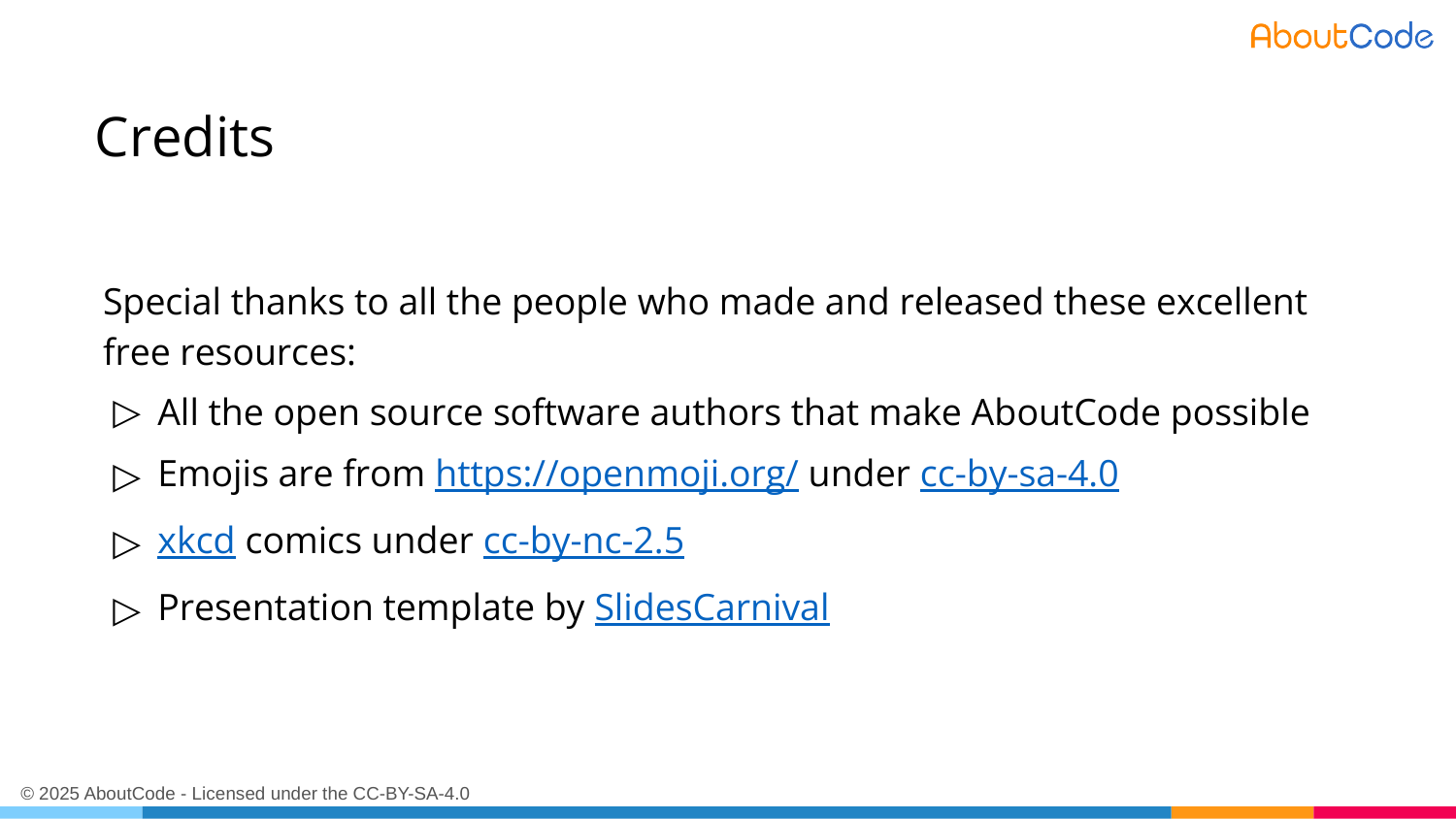

# Credits
Special thanks to all the people who made and released these excellent free resources:
All the open source software authors that make AboutCode possible
Emojis are from https://openmoji.org/ under cc-by-sa-4.0
xkcd comics under cc-by-nc-2.5
Presentation template by SlidesCarnival